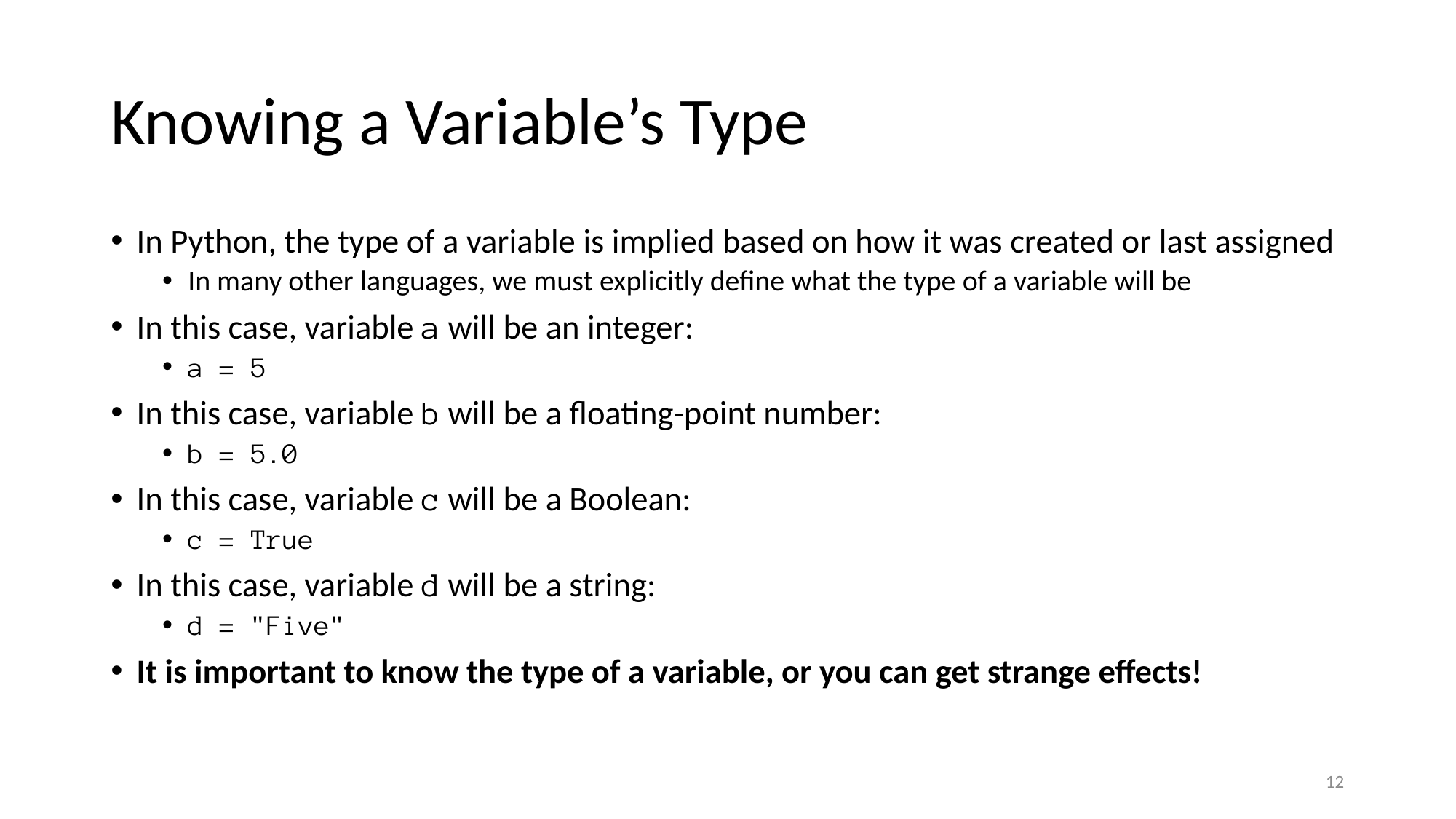

# Knowing a Variable’s Type
In Python, the type of a variable is implied based on how it was created or last assigned
In many other languages, we must explicitly define what the type of a variable will be
In this case, variable a will be an integer:
a = 5
In this case, variable b will be a floating-point number:
b = 5.0
In this case, variable c will be a Boolean:
c = True
In this case, variable d will be a string:
d = "Five"
It is important to know the type of a variable, or you can get strange effects!
12